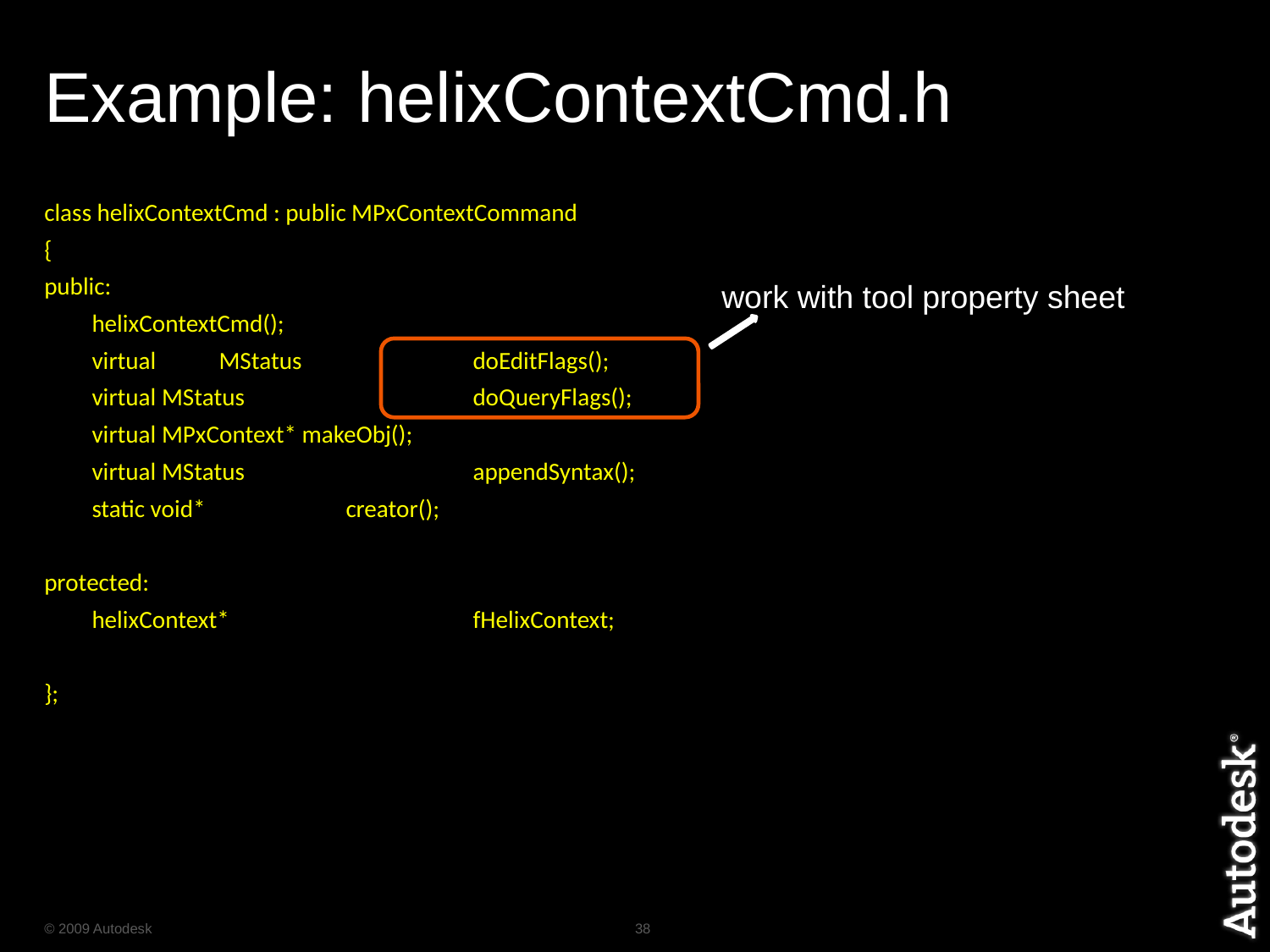

# Example: helixContextCmd.h
class helixContextCmd : public MPxContextCommand
{
public:
	helixContextCmd();
	virtual	MStatus		doEditFlags();
	virtual MStatus		doQueryFlags();
	virtual MPxContext* makeObj();
	virtual MStatus		appendSyntax();
	static void*		creator();

protected:
	helixContext*		fHelixContext;

};

work with tool property sheet